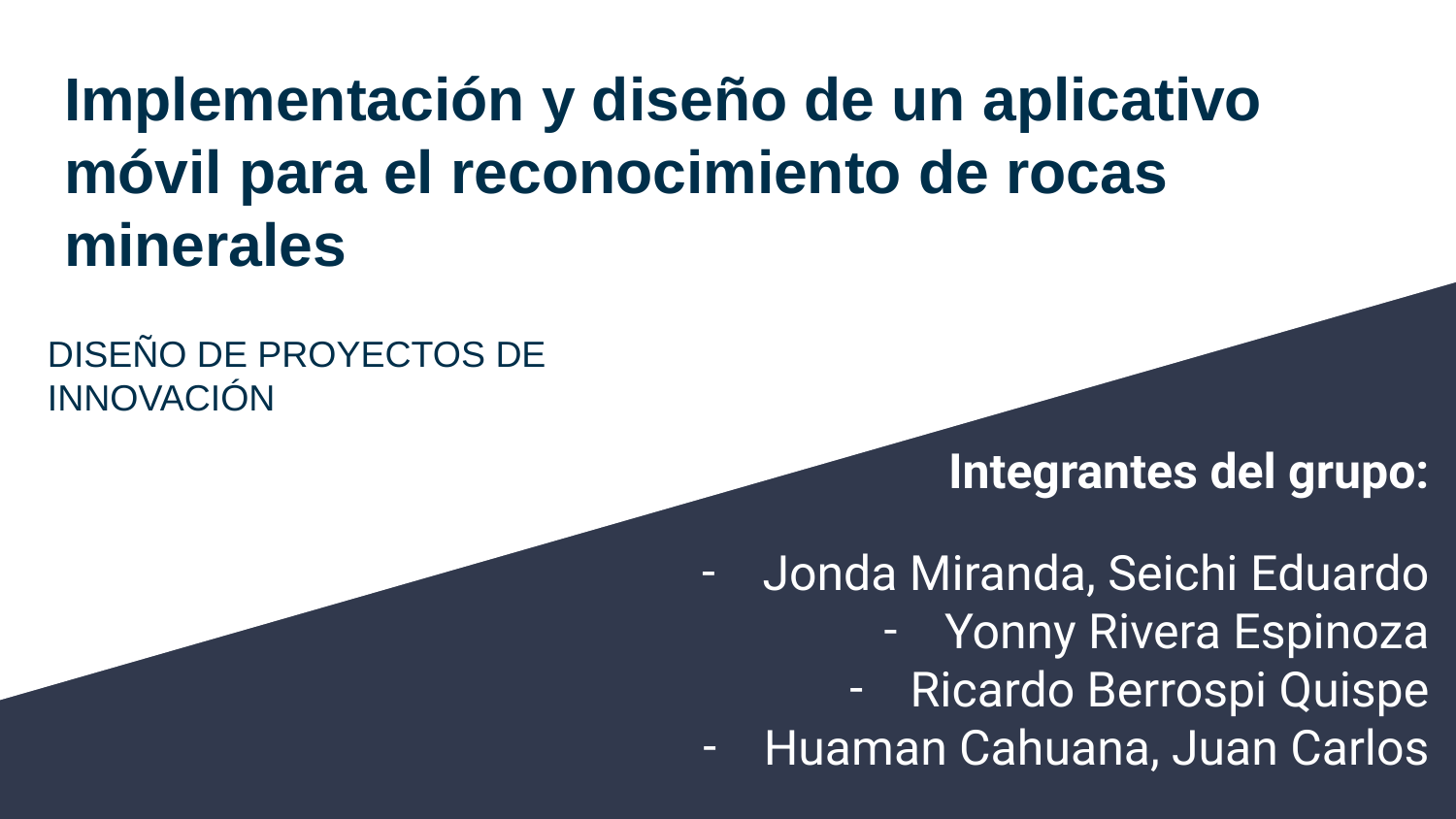

Implementación y diseño de un aplicativo móvil para el reconocimiento de rocas minerales

# DISEÑO DE PROYECTOS DE
INNOVACIÓN

Integrantes del grupo:

Jonda Miranda, Seichi Eduardo
Yonny Rivera Espinoza
Ricardo Berrospi Quispe
Huaman Cahuana, Juan Carlos